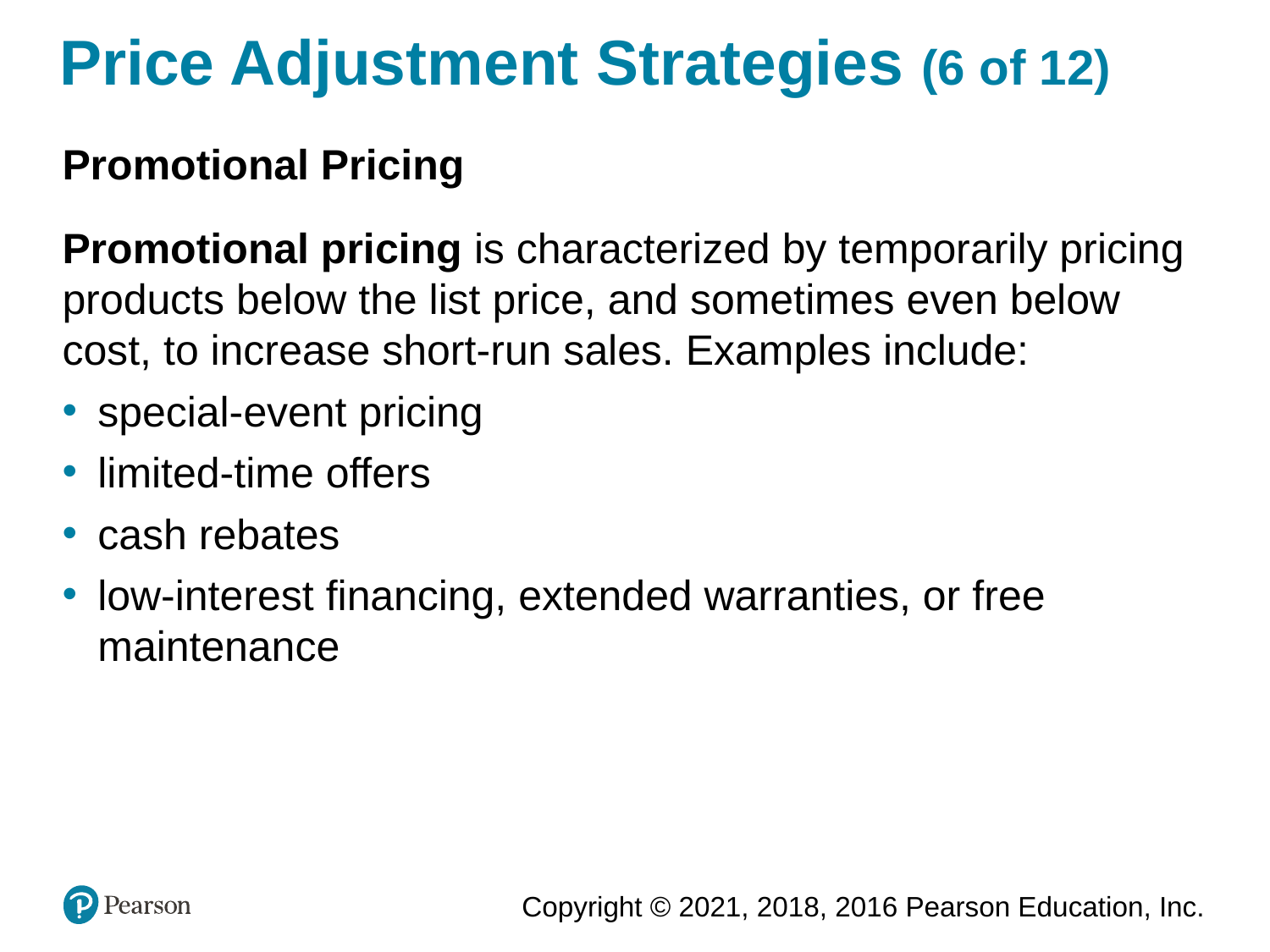

# Price Adjustment Strategies (6 of 12)
Promotional Pricing
Promotional pricing is characterized by temporarily pricing products below the list price, and sometimes even below cost, to increase short-run sales. Examples include:
special-event pricing
limited-time offers
cash rebates
low-interest financing, extended warranties, or free maintenance